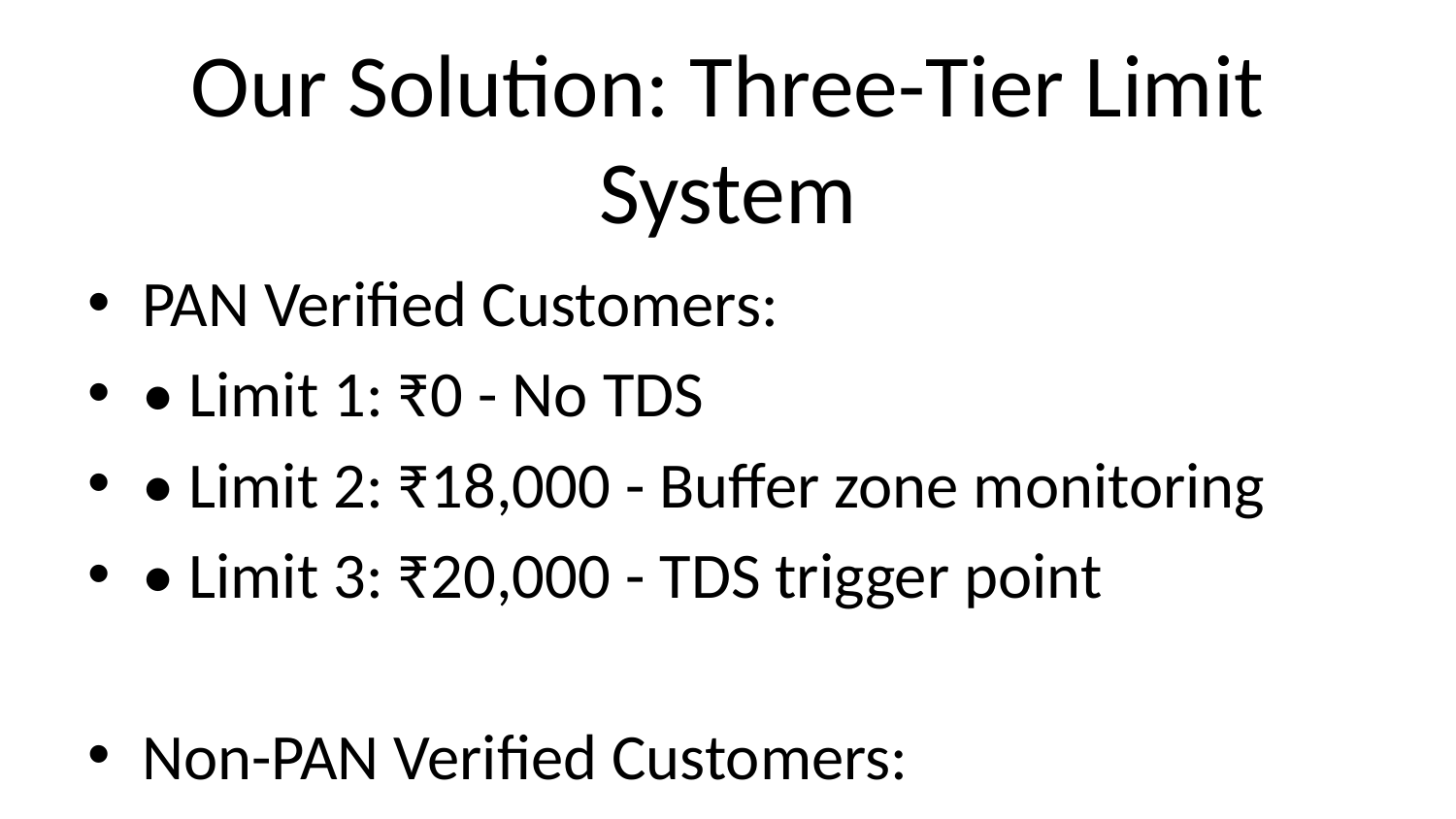

# Our Solution: Three-Tier Limit System
PAN Verified Customers:
• Limit 1: ₹0 - No TDS
• Limit 2: ₹18,000 - Buffer zone monitoring
• Limit 3: ₹20,000 - TDS trigger point

Non-PAN Verified Customers:
• Limit 1: ₹0 - No benefits
• Limit 2: ₹16,000 - Earlier intervention
• Limit 3: ₹20,000 - Higher TDS rate (20%)